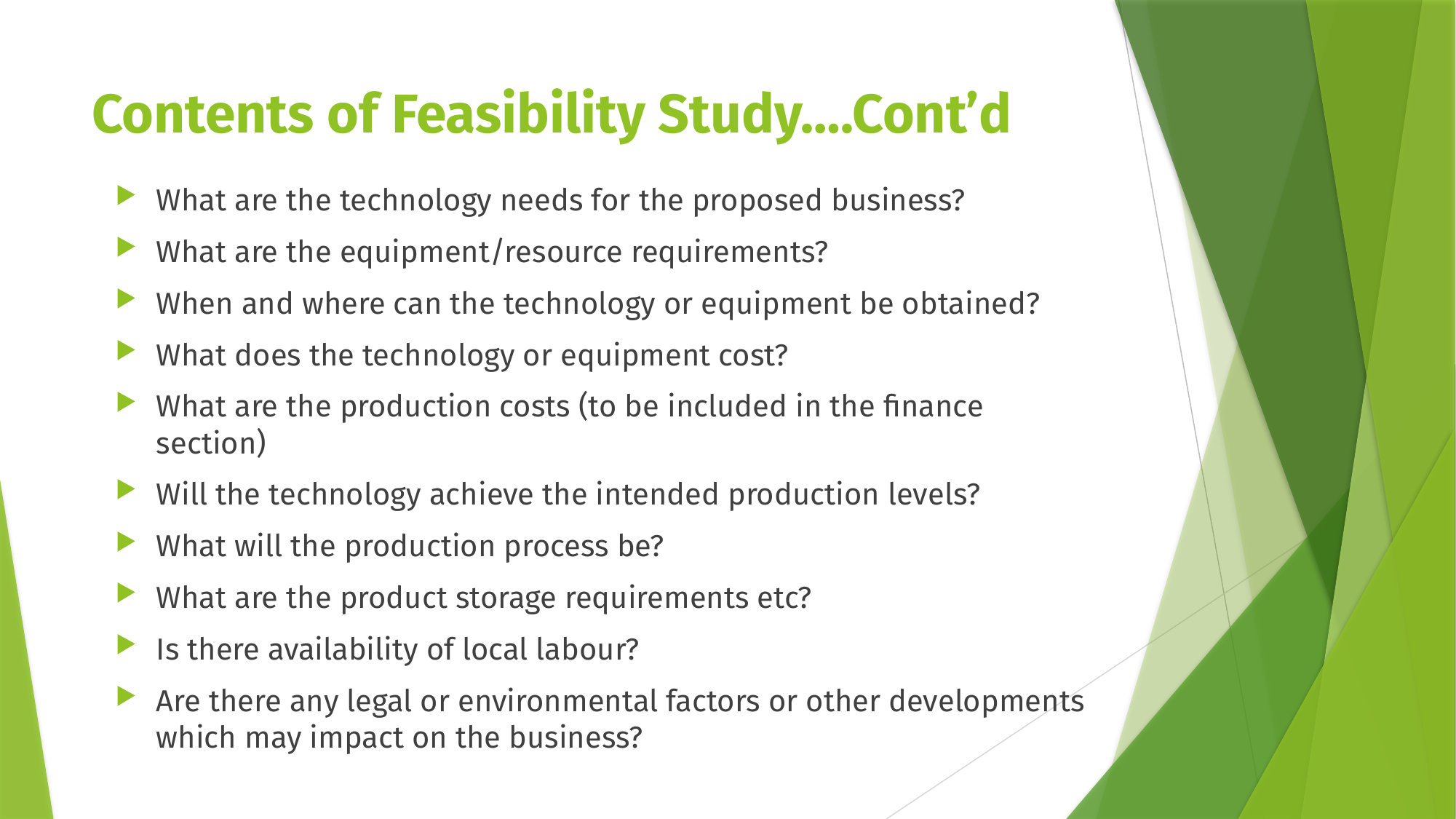

# Contents of Feasibility Study….Cont’d
What are the technology needs for the proposed business?
What are the equipment/resource requirements?
When and where can the technology or equipment be obtained?
What does the technology or equipment cost?
What are the production costs (to be included in the finance section)
Will the technology achieve the intended production levels?
What will the production process be?
What are the product storage requirements etc?
Is there availability of local labour?
Are there any legal or environmental factors or other developments which may impact on the business?